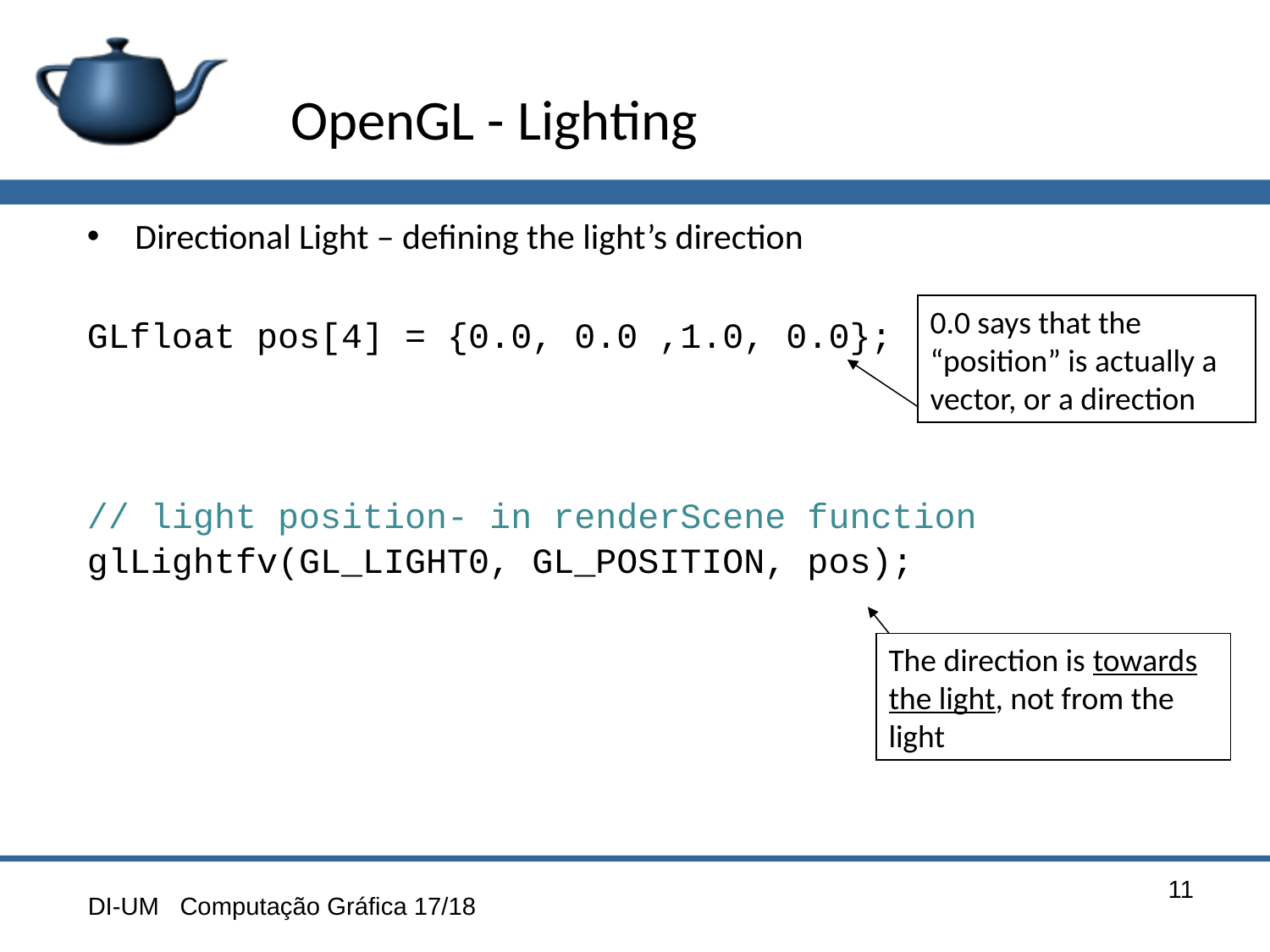

# OpenGL - Lighting
Directional Light – defining the light’s direction

GLfloat pos[4] = {0.0, 0.0 ,1.0, 0.0};

// light position- in renderScene function
glLightfv(GL_LIGHT0, GL_POSITION, pos);

0.0 says that the “position” is actually a vector, or a direction

The direction is towards the light, not from the light
11
DI-UM   Computação Gráfica 17/18